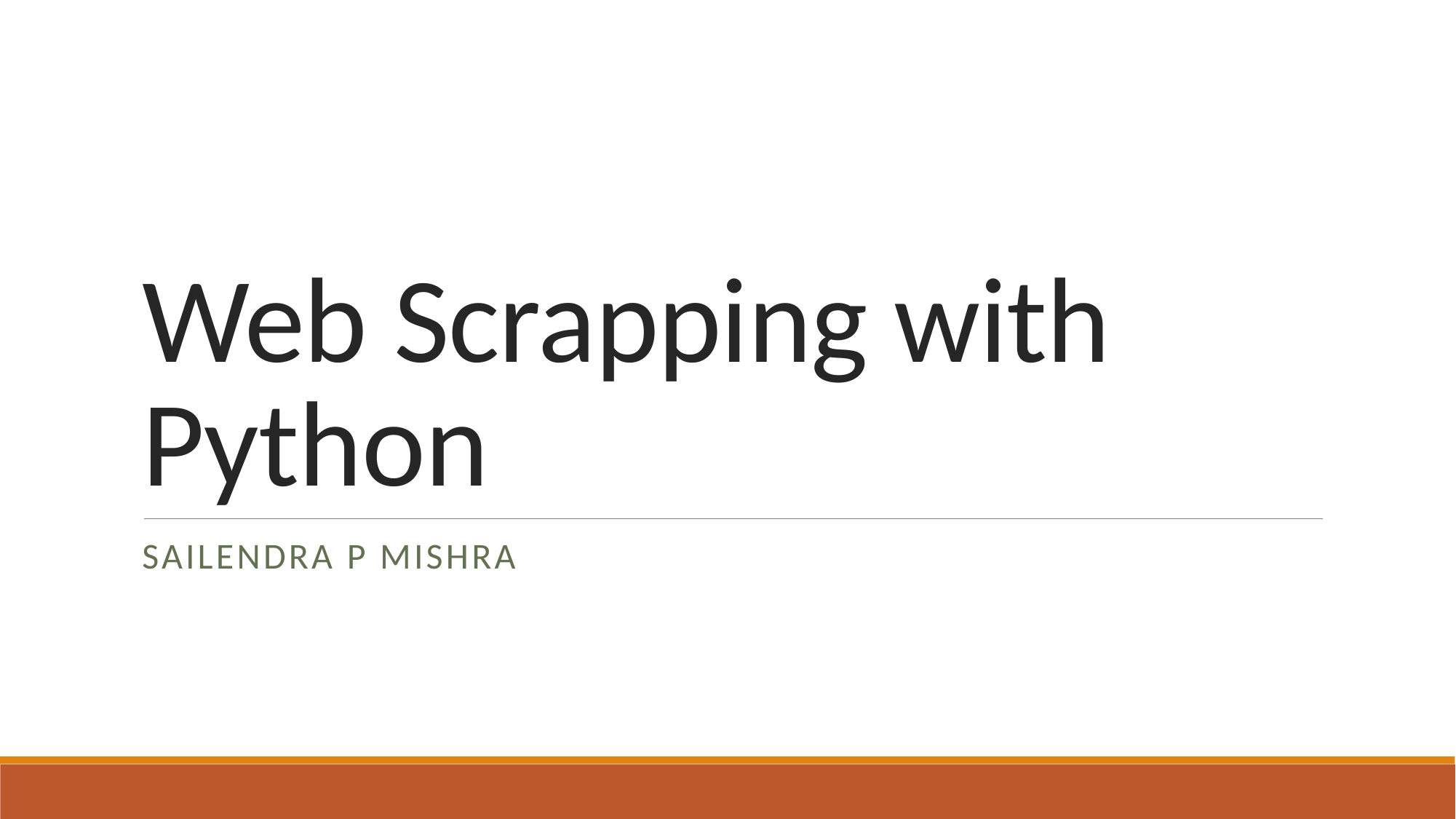

# Web Scrapping with Python
Sailendra P Mishra